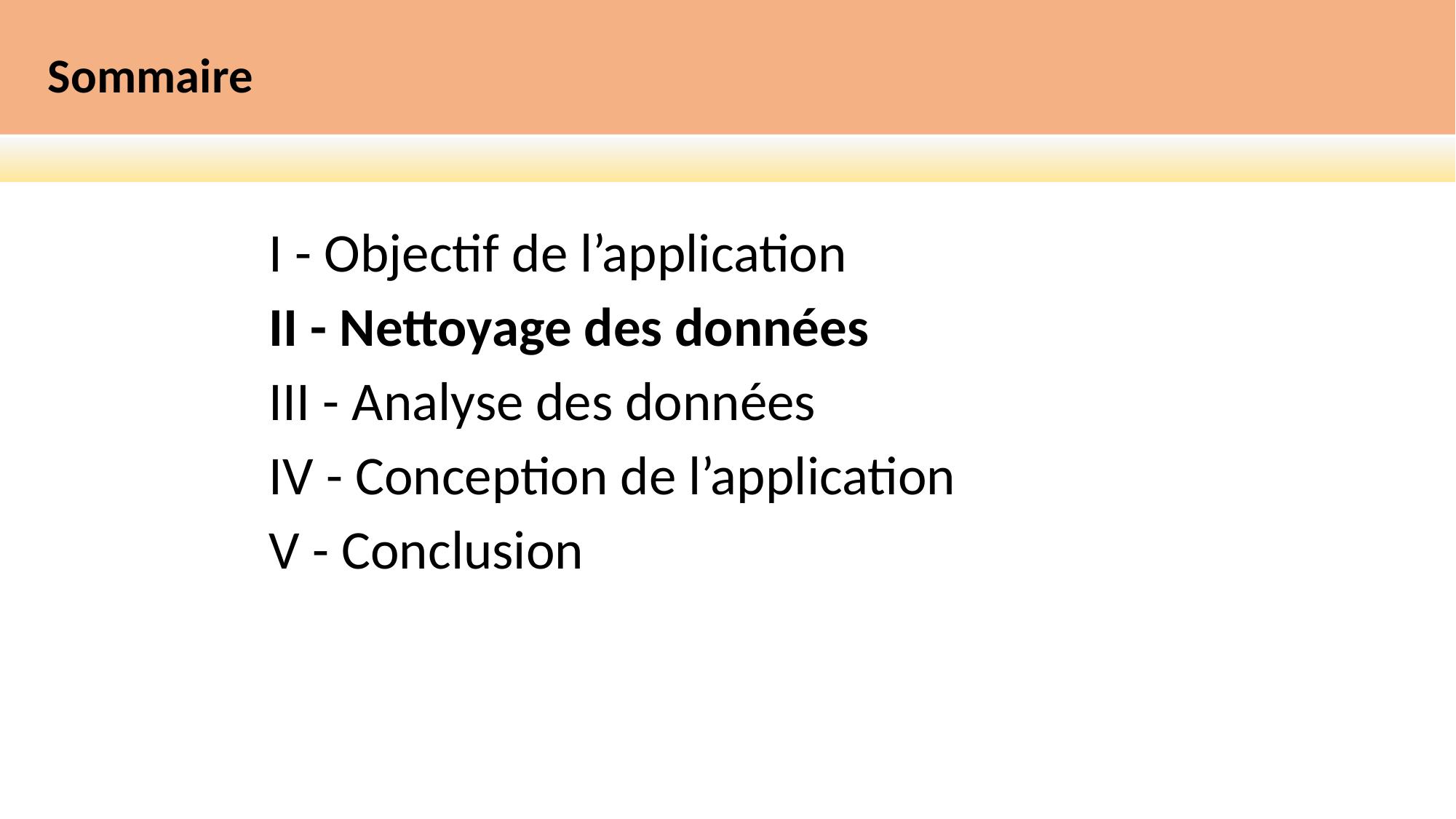

Sommaire

             I - Objectif de l’application
             II - Nettoyage des données
             III - Analyse des données
             IV - Conception de l’application
             V - Conclusion